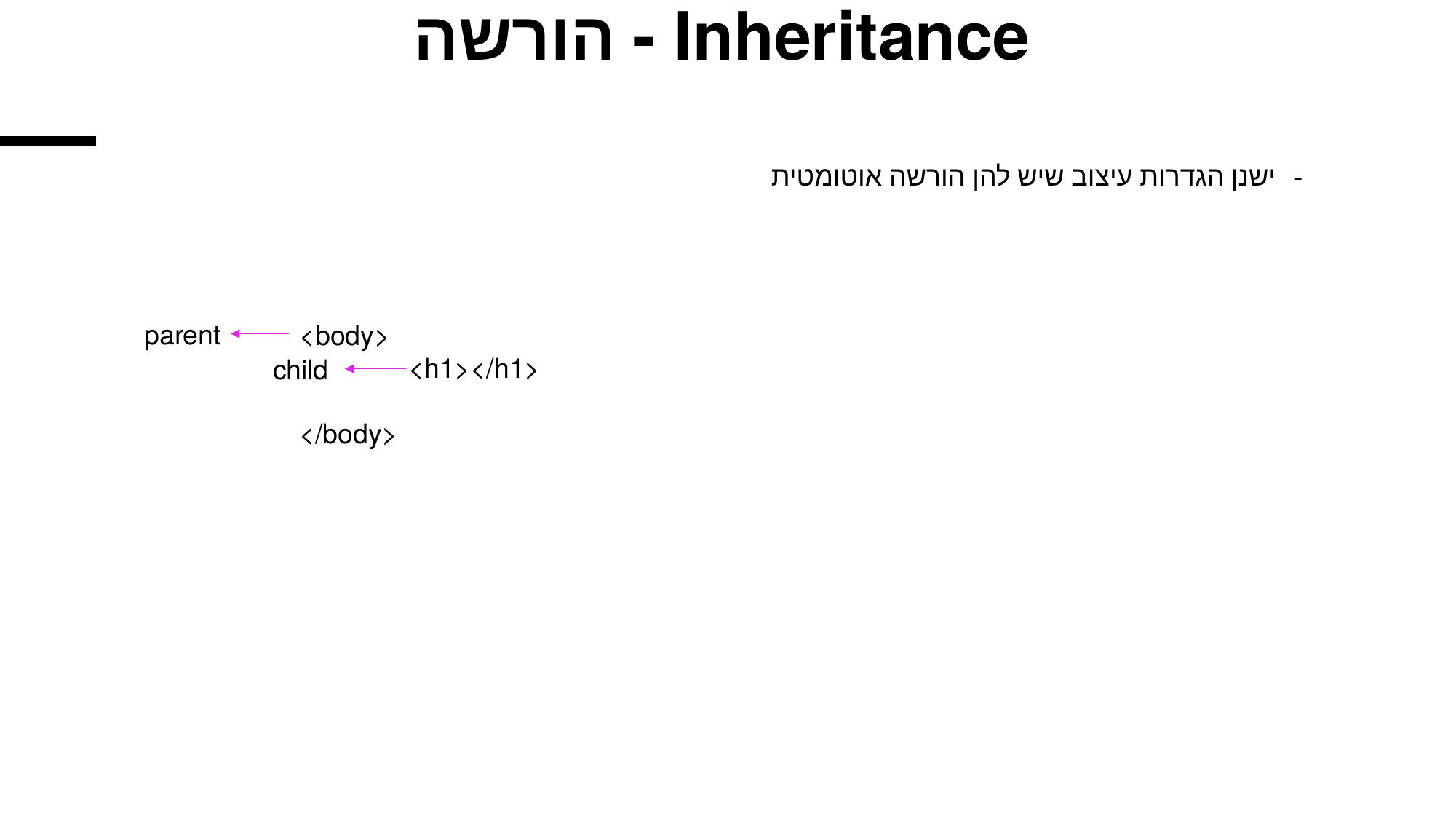

# הורשה - Inheritance
ישנן הגדרות עיצוב שיש להן הורשה אוטומטית
parent
<body>
	<h1></h1>

</body>
child